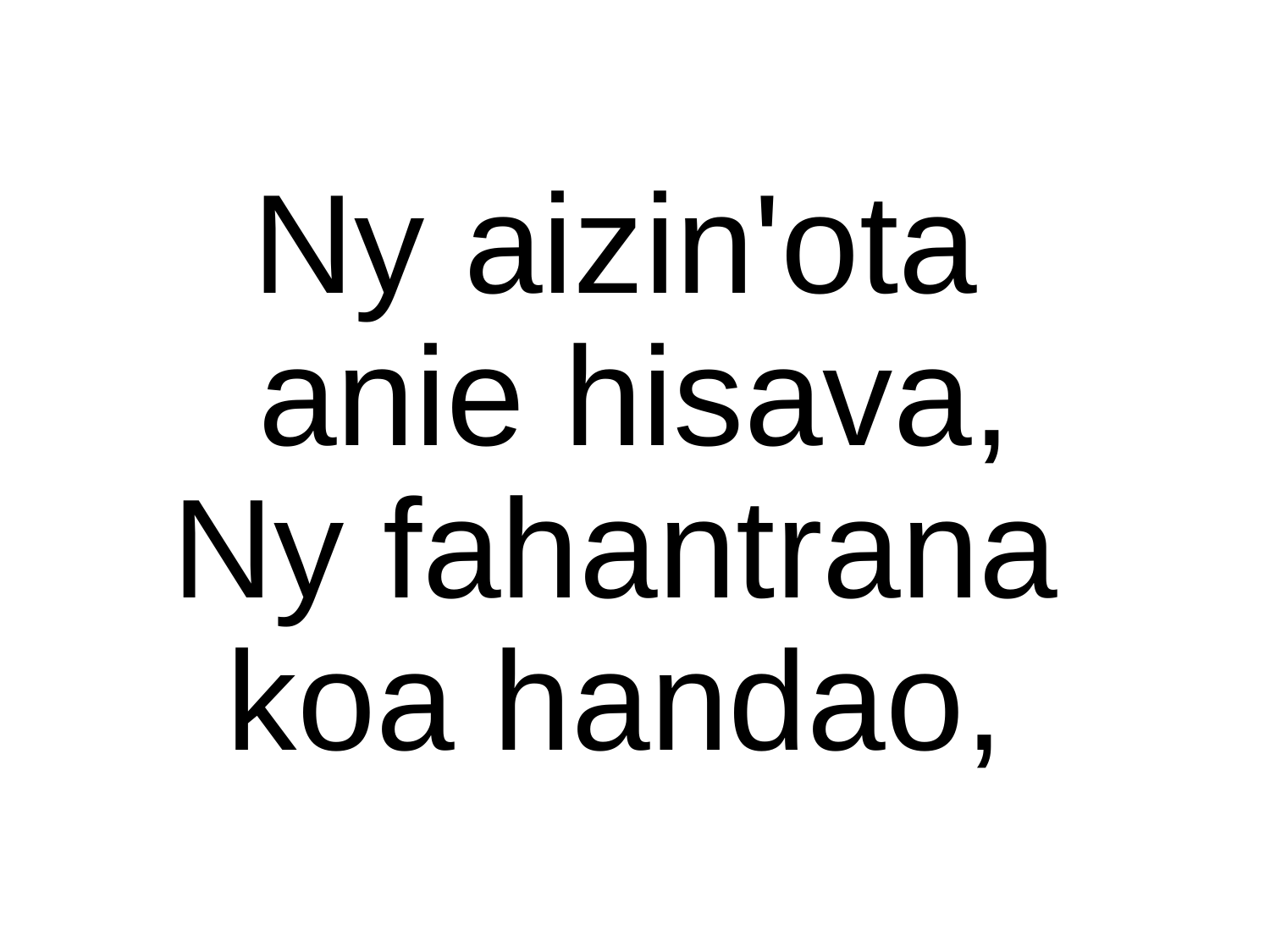

Ny aizin'ota
anie hisava,
Ny fahantrana
koa handao,